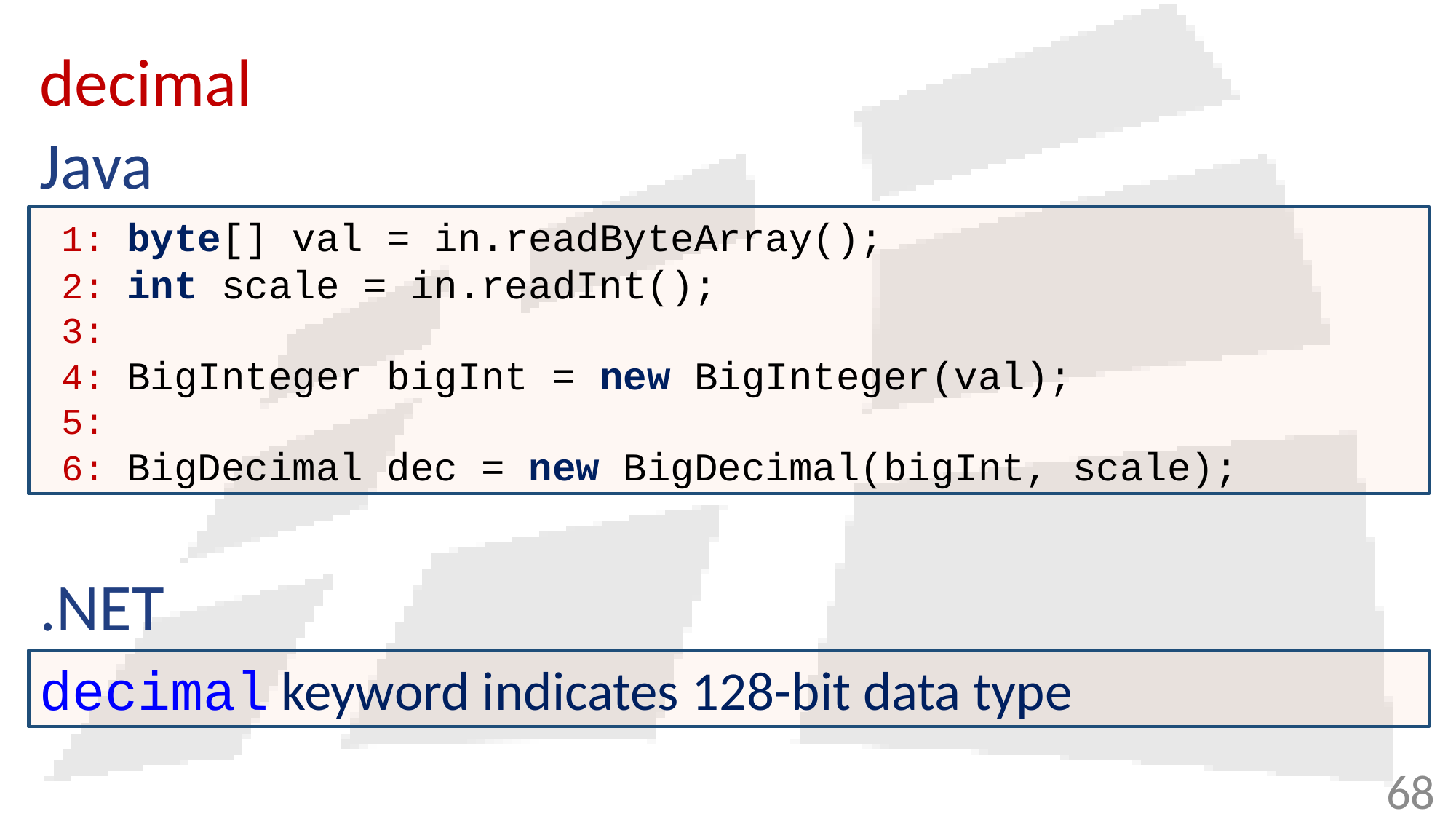

# decimal
Java
 1: byte[] val = in.readByteArray();
 2: int scale = in.readInt();
 3:
 4: BigInteger bigInt = new BigInteger(val);
 5:
 6: BigDecimal dec = new BigDecimal(bigInt, scale);
.NET
decimal keyword indicates 128-bit data type
68